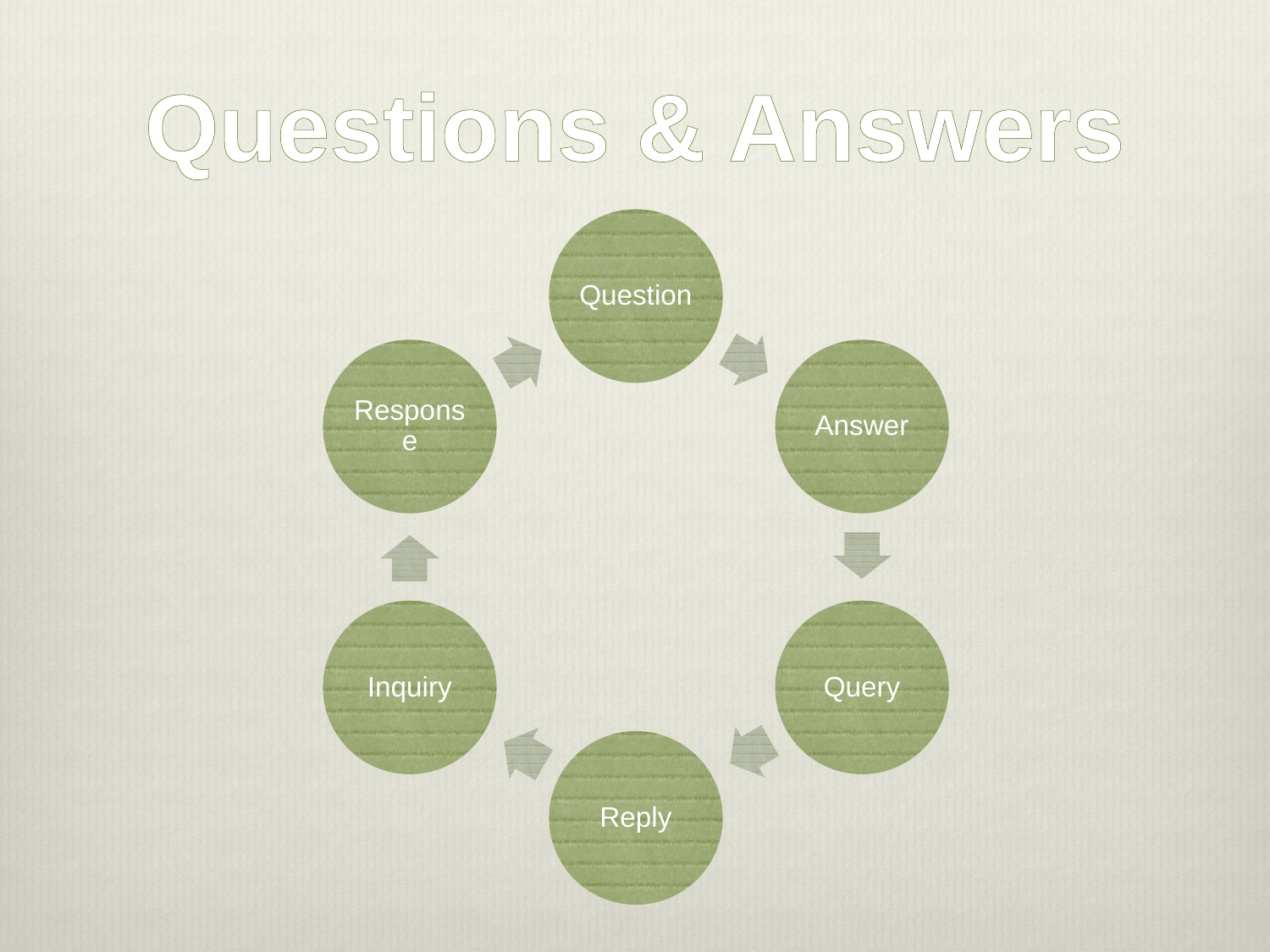

# Questions & Answers
Question

Answer

Query

Reply

Inquiry

Response